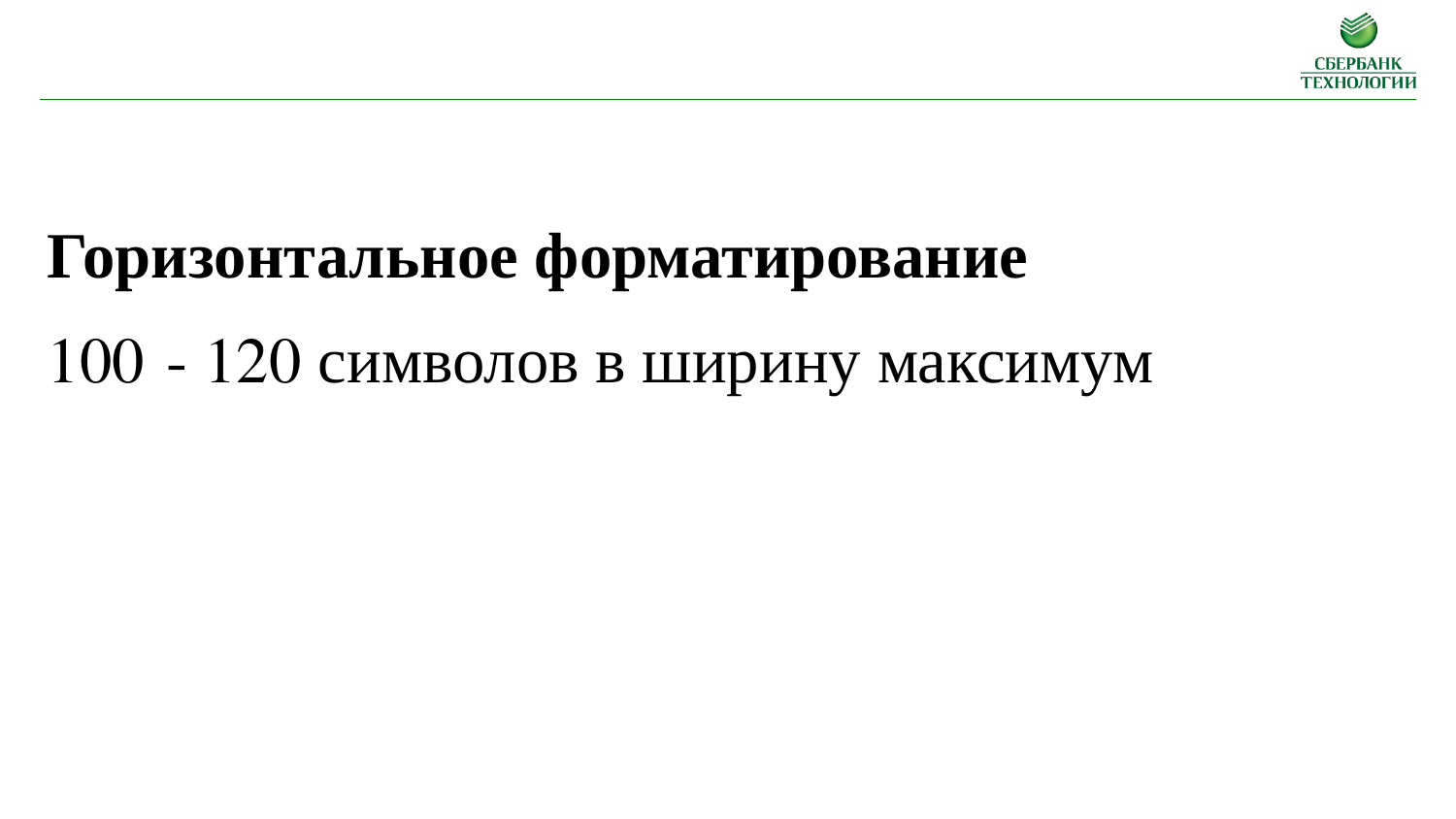

Горизонтальное форматирование
100 - 120 символов в ширину максимум